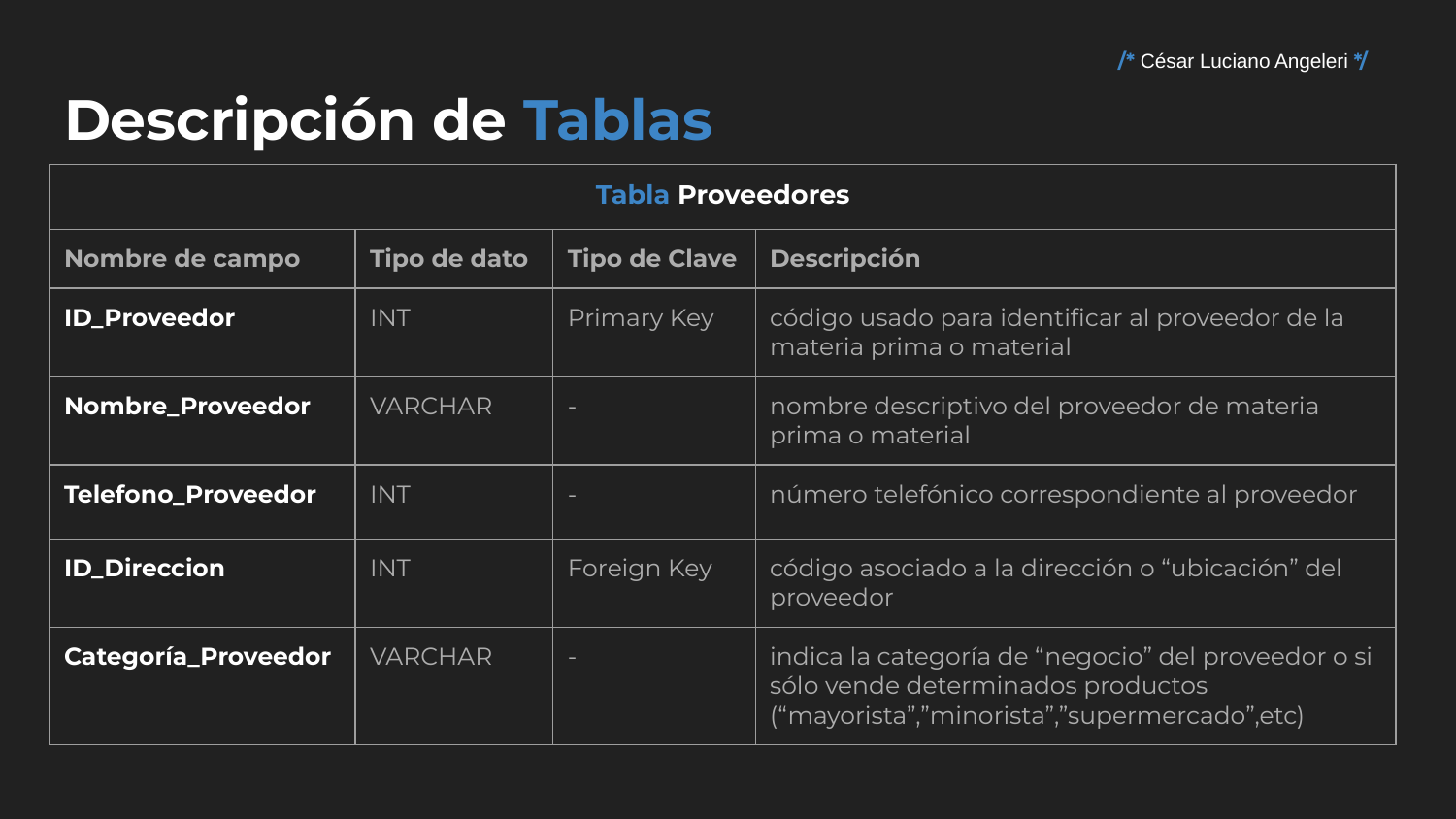

/* César Luciano Angeleri */
# Descripción de Tablas

| Tabla Proveedores |  |  |  |
| --- | --- | --- | --- |
| Nombre de campo | Tipo de dato | Tipo de Clave | Descripción |
| ID\_Proveedor | INT | Primary Key | código usado para identificar al proveedor de la materia prima o material |
| Nombre\_Proveedor | VARCHAR | - | nombre descriptivo del proveedor de materia prima o material |
| Telefono\_Proveedor | INT | - | número telefónico correspondiente al proveedor |
| ID\_Direccion | INT | Foreign Key | código asociado a la dirección o “ubicación” del proveedor |
| Categoría\_Proveedor | VARCHAR | - | indica la categoría de “negocio” del proveedor o si sólo vende determinados productos (“mayorista”,”minorista”,”supermercado”,etc) |